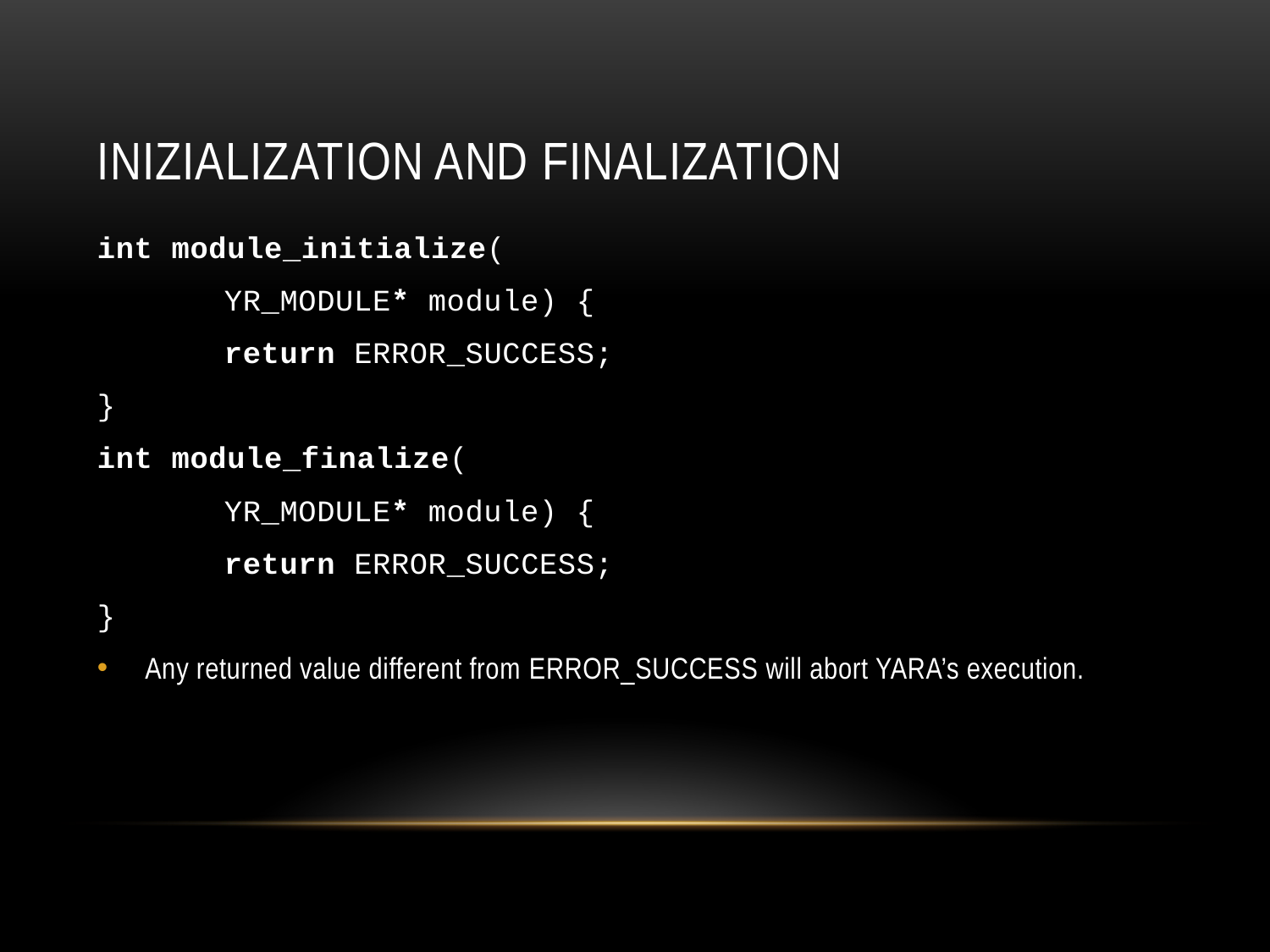

# Inizialization and finalization
int module_initialize(
	YR_MODULE* module) {
	return ERROR_SUCCESS;
}
int module_finalize(
	YR_MODULE* module) {
	return ERROR_SUCCESS;
}
Any returned value different from ERROR_SUCCESS will abort YARA’s execution.